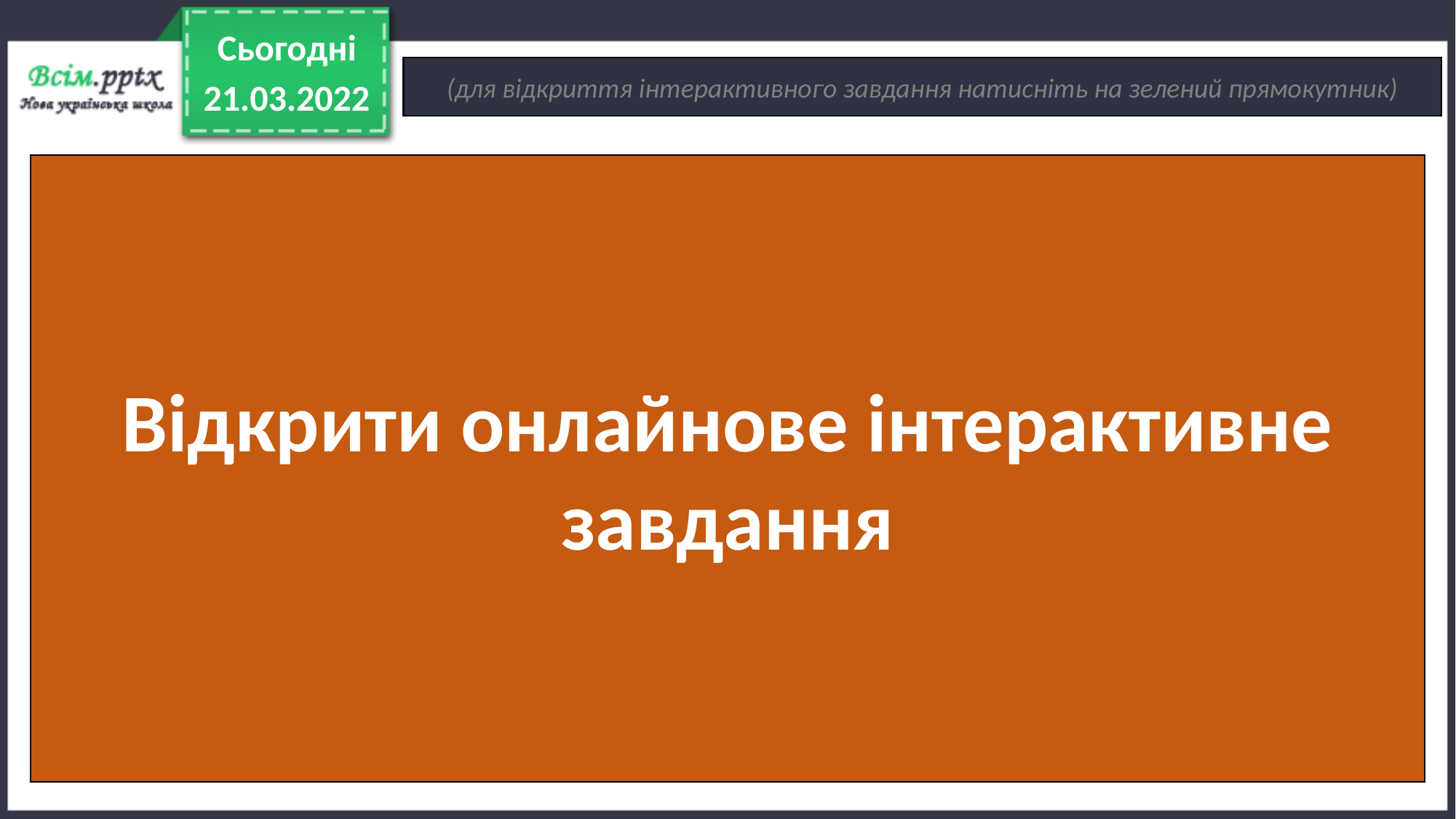

Сьогодні
(для відкриття інтерактивного завдання натисніть на зелений прямокутник)
21.03.2022
Відкрити онлайнове інтерактивне завдання